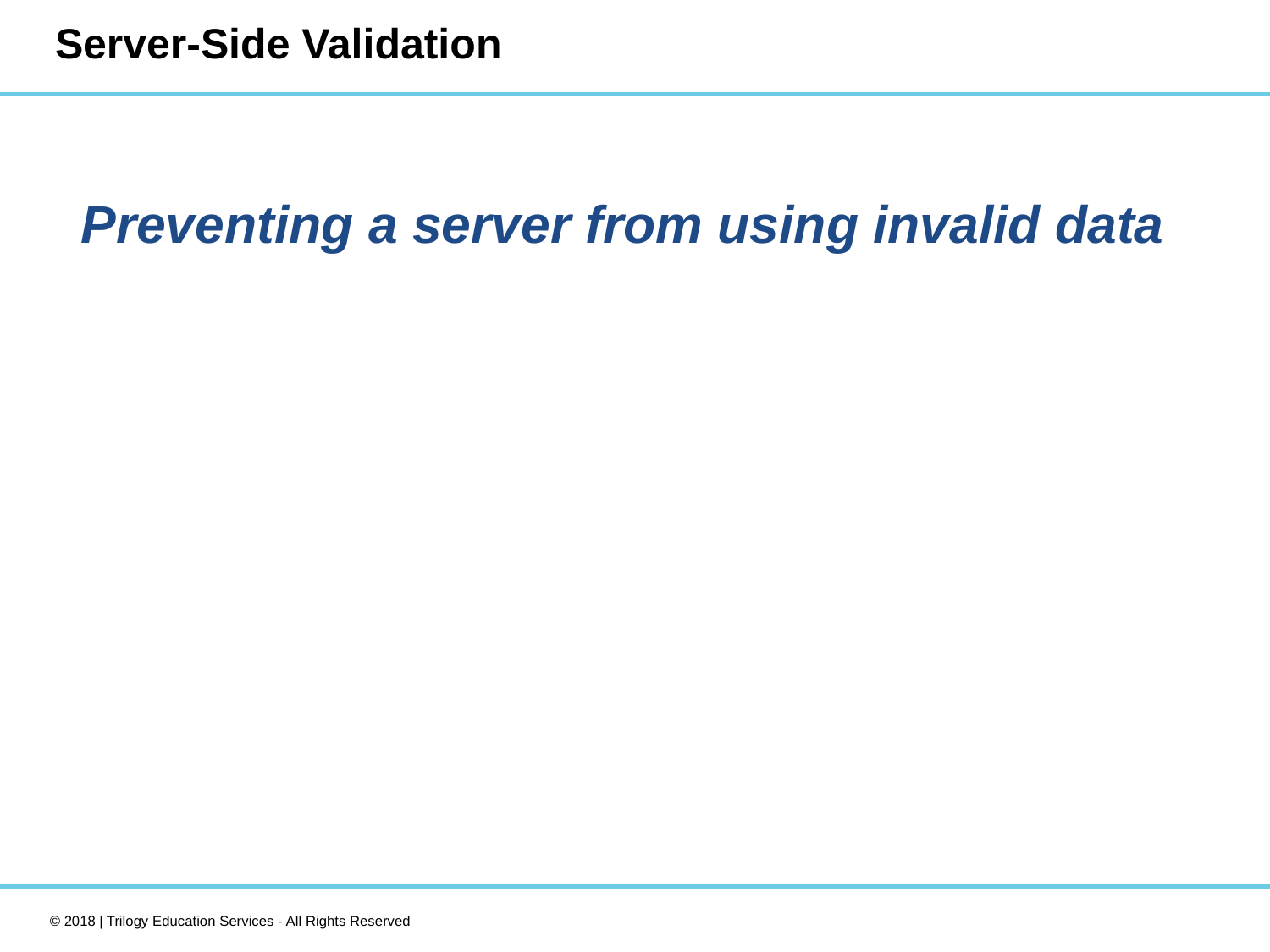

# Server-Side Validation
Preventing a server from using invalid data